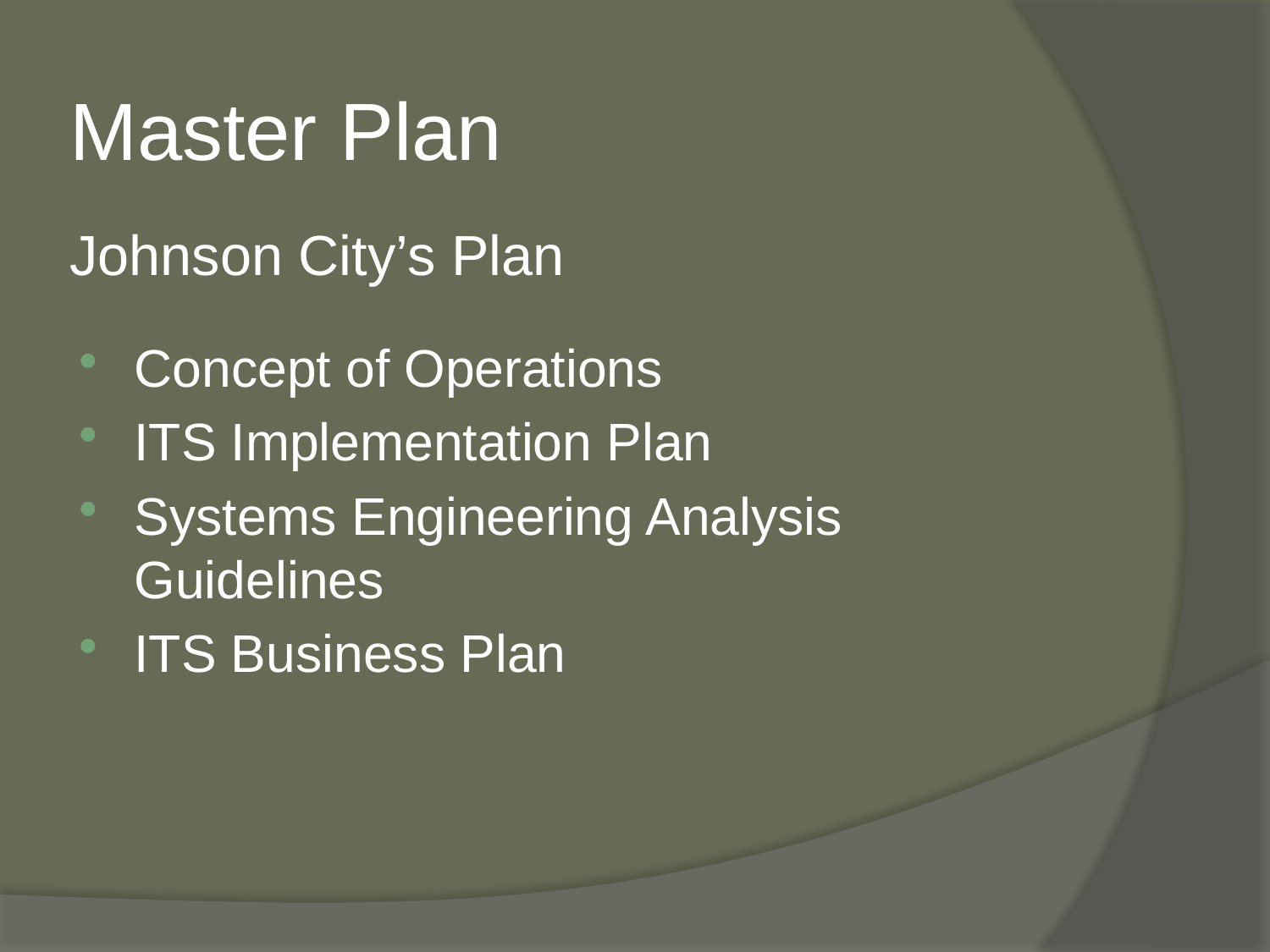

# Master Plan Johnson City’s Plan
Concept of Operations
ITS Implementation Plan
Systems Engineering Analysis Guidelines
ITS Business Plan